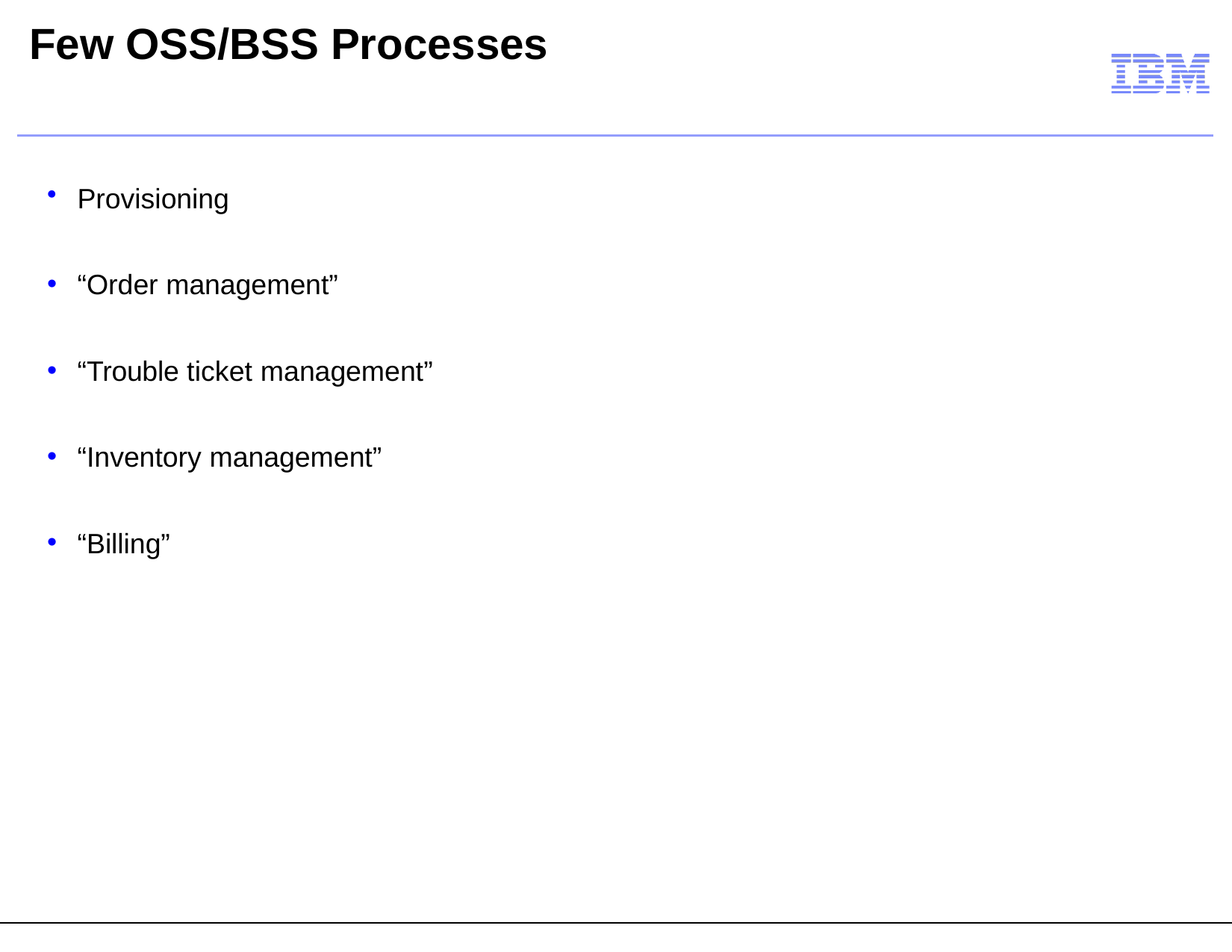

# Few OSS/BSS Processes

Provisioning

“Order management”

“Trouble ticket management”

“Inventory management”

“Billing”